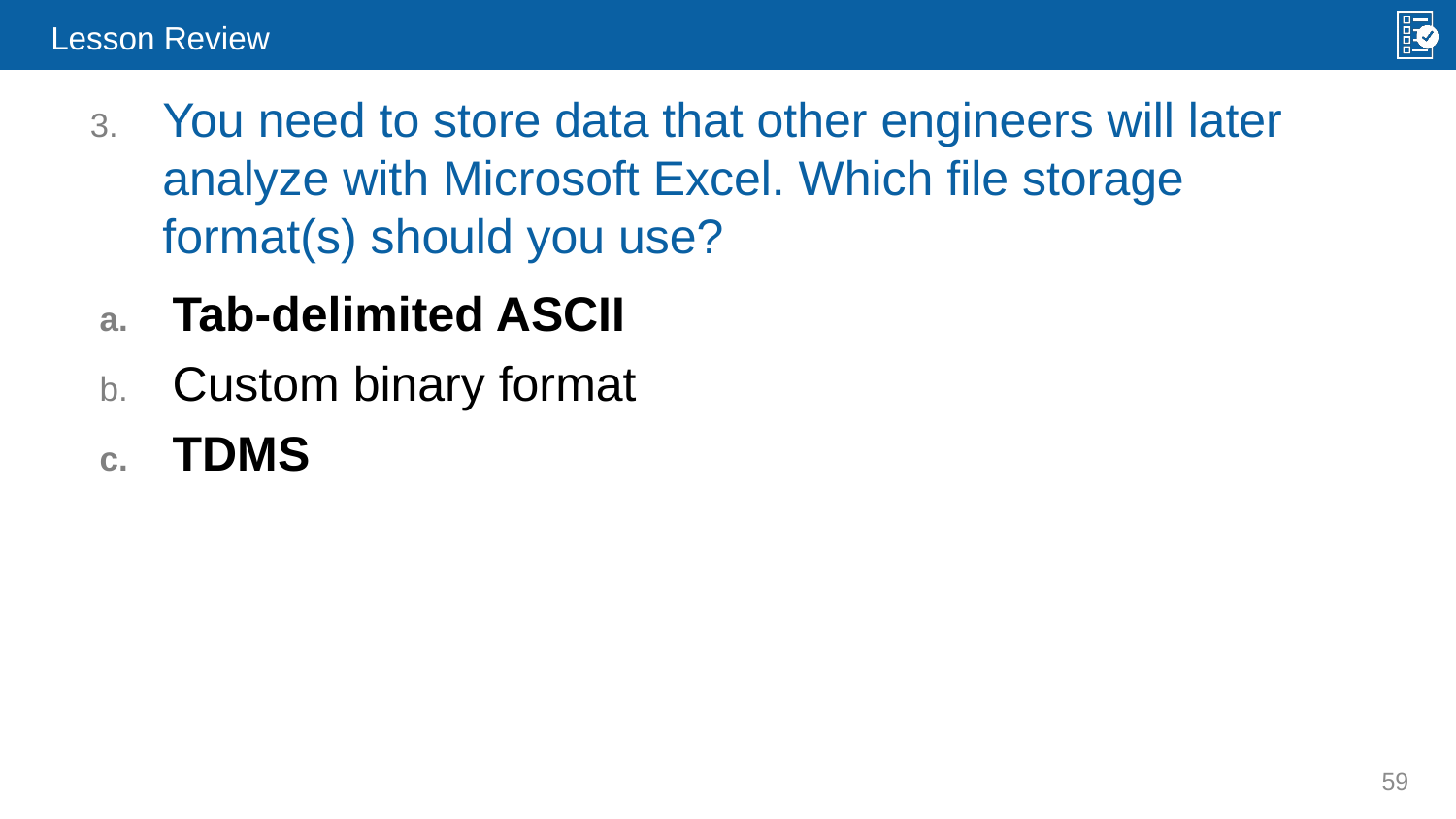

You need to store data that other engineers will later analyze with Microsoft Excel. Which file storage format(s) should you use?

Tab-delimited ASCII
Custom binary format
TDMS
59